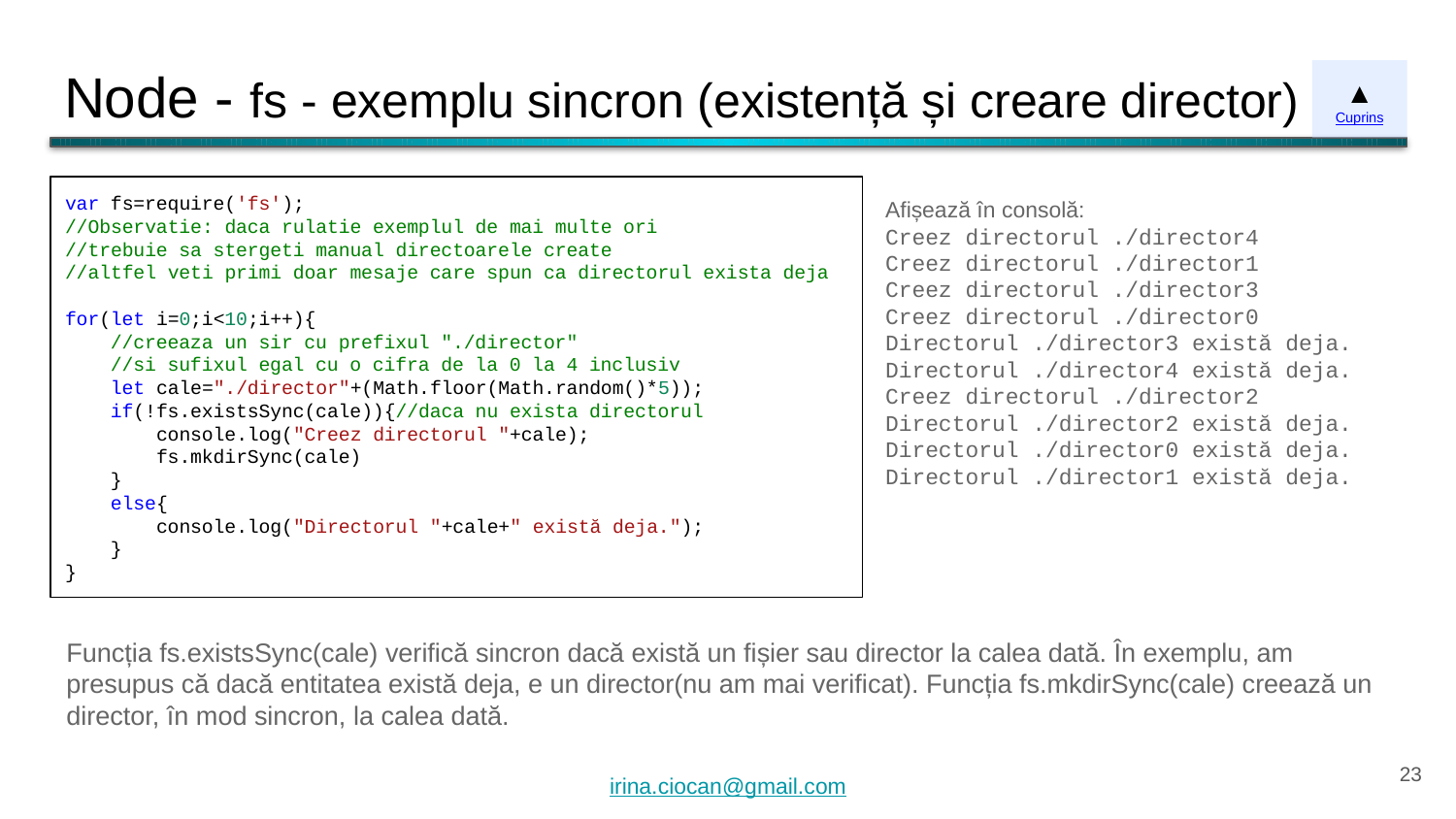

# Node - fs - exemplu sincron (existență și creare director)
▲
Cuprins

var fs=require('fs');
//Observatie: daca rulatie exemplul de mai multe ori
//trebuie sa stergeti manual directoarele create
//altfel veti primi doar mesaje care spun ca directorul exista deja

for(let i=0;i<10;i++){
    //creeaza un sir cu prefixul "./director"
    //si sufixul egal cu o cifra de la 0 la 4 inclusiv
    let cale="./director"+(Math.floor(Math.random()*5));
    if(!fs.existsSync(cale)){//daca nu exista directorul
        console.log("Creez directorul "+cale);
        fs.mkdirSync(cale)
    }
    else{
        console.log("Directorul "+cale+" există deja.");
    }
}
Afișează în consolă:
Creez directorul ./director4
Creez directorul ./director1
Creez directorul ./director3
Creez directorul ./director0
Directorul ./director3 există deja.
Directorul ./director4 există deja.
Creez directorul ./director2
Directorul ./director2 există deja.
Directorul ./director0 există deja.
Directorul ./director1 există deja.

Funcția fs.existsSync(cale) verifică sincron dacă există un fișier sau director la calea dată. În exemplu, am presupus că dacă entitatea există deja, e un director(nu am mai verificat). Funcția fs.mkdirSync(cale) creează un director, în mod sincron, la calea dată.
23
irina.ciocan@gmail.com